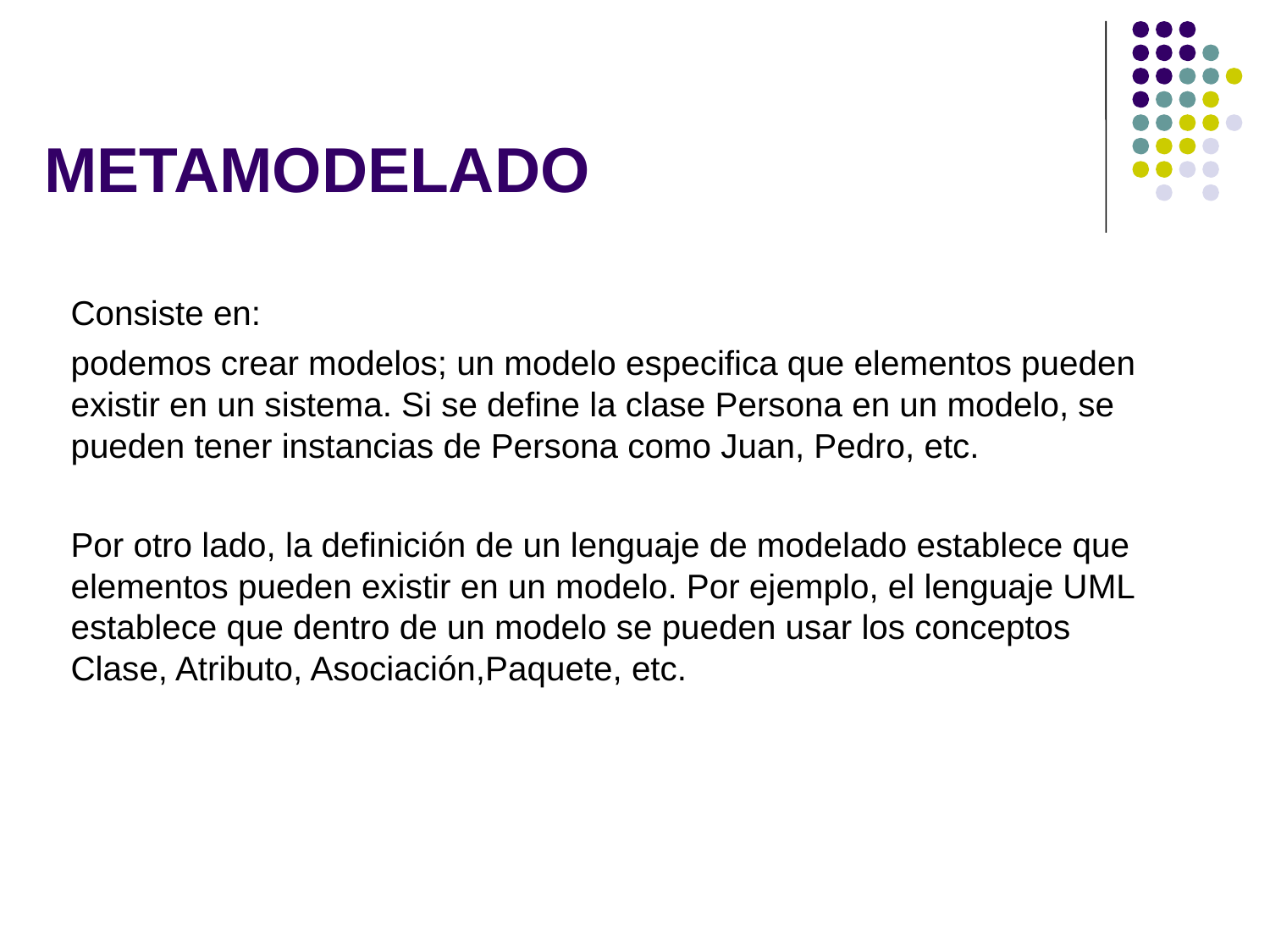

# METAMODELADO
Consiste en:
podemos crear modelos; un modelo especifica que elementos pueden existir en un sistema. Si se define la clase Persona en un modelo, se pueden tener instancias de Persona como Juan, Pedro, etc.

Por otro lado, la definición de un lenguaje de modelado establece que elementos pueden existir en un modelo. Por ejemplo, el lenguaje UML establece que dentro de un modelo se pueden usar los conceptos Clase, Atributo, Asociación,Paquete, etc.